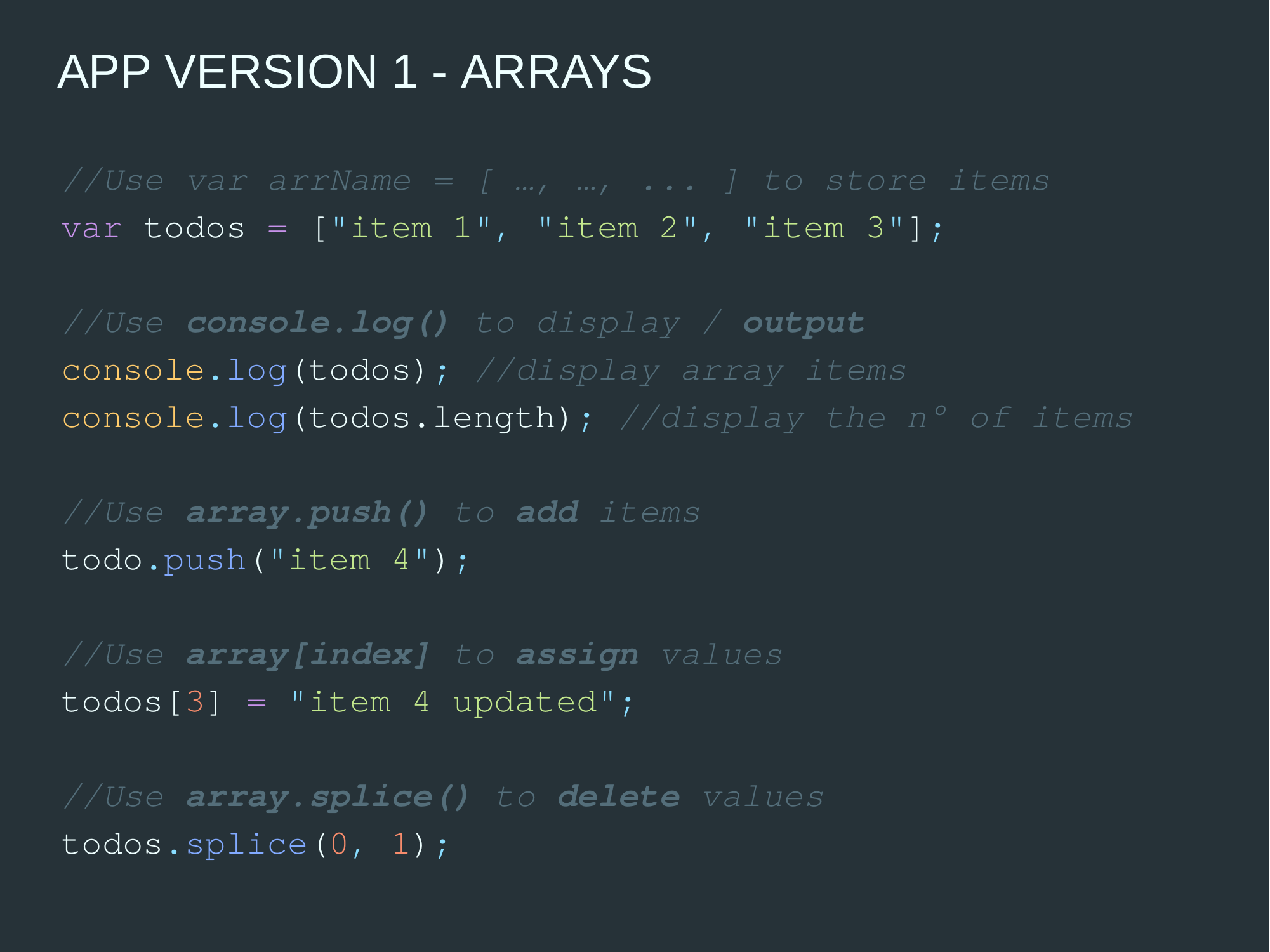

APP VERSION 1 - ARRAYS
//Use var arrName = [ …, …, ... ] to store items
var todos = ["item 1", "item 2", "item 3"];

//Use console.log() to display / output
console.log(todos); //display array items
console.log(todos.length); //display the n° of items

//Use array.push() to add items
todo.push("item 4");

//Use array[index] to assign values
todos[3] = "item 4 updated";

//Use array.splice() to delete values
todos.splice(0, 1);